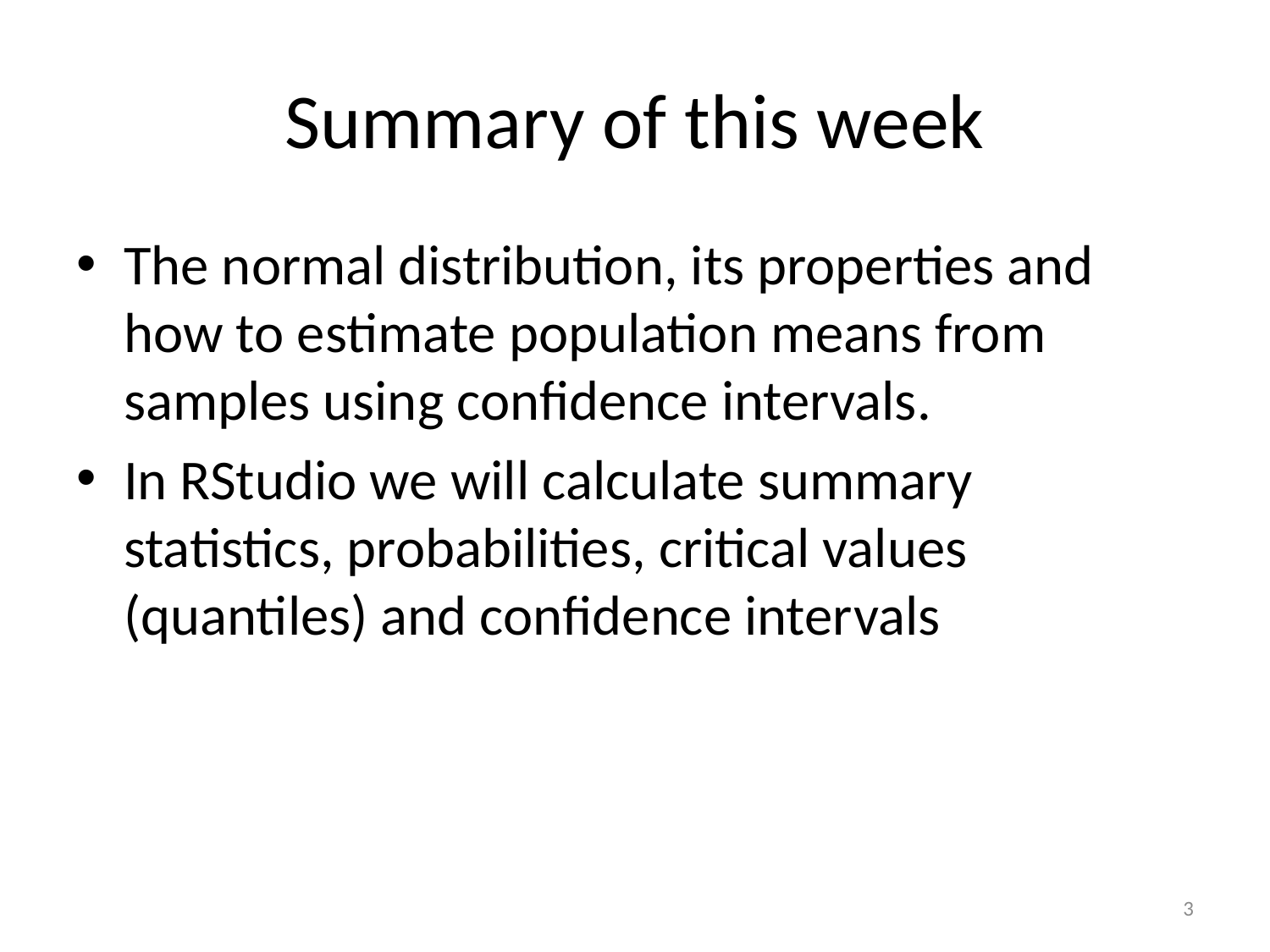

# Summary of this week
The normal distribution, its properties and how to estimate population means from samples using confidence intervals.
In RStudio we will calculate summary statistics, probabilities, critical values (quantiles) and confidence intervals
3